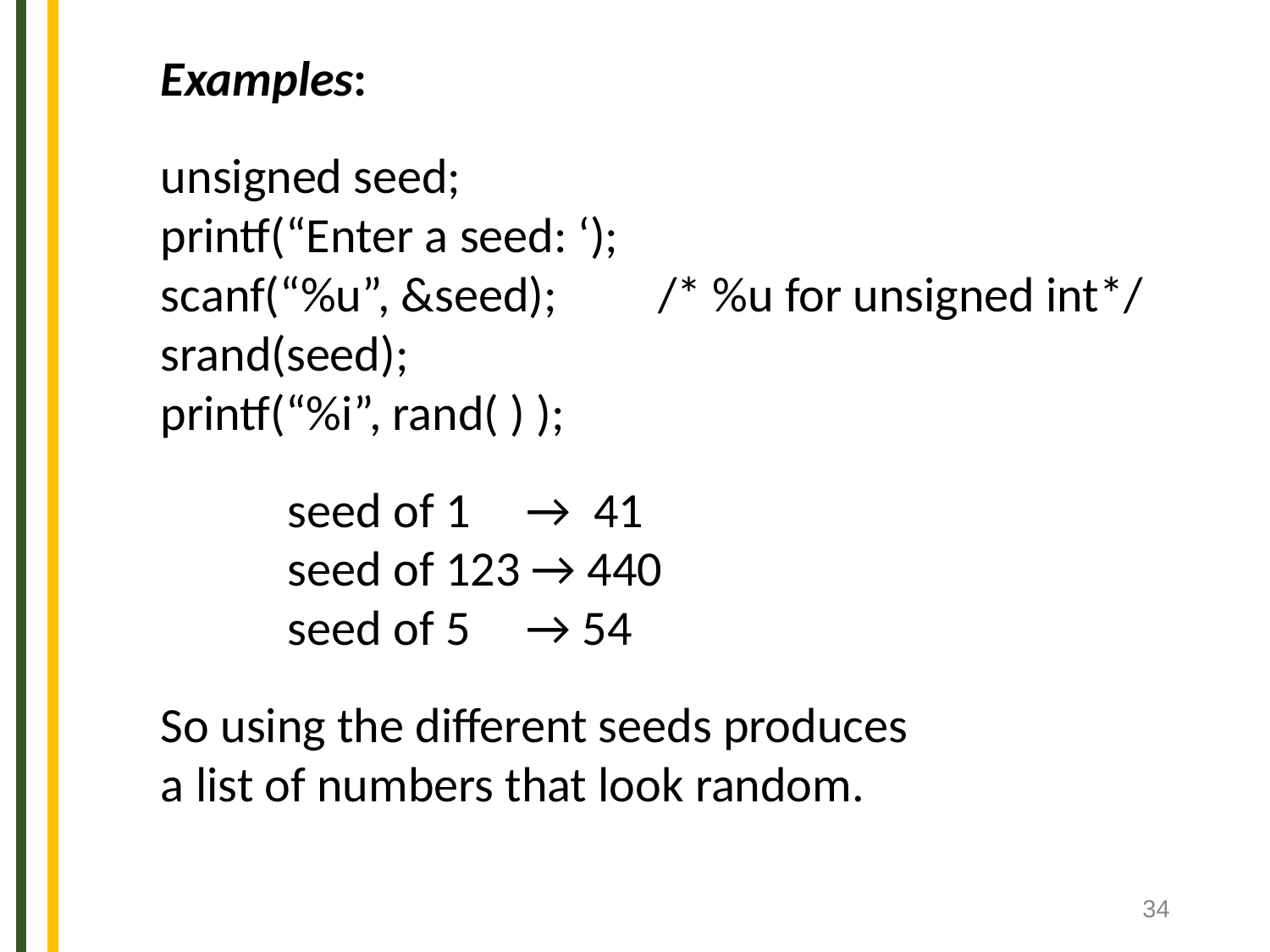

Examples:

unsigned seed;
printf(“Enter a seed: ‘);
scanf(“%u”, &seed);         /* %u for unsigned int*/
srand(seed);
printf(“%i”, rand( ) );

	seed of 1     →  41
	seed of 123 → 440
	seed of 5     → 54

So using the different seeds produces
a list of numbers that look random.
34